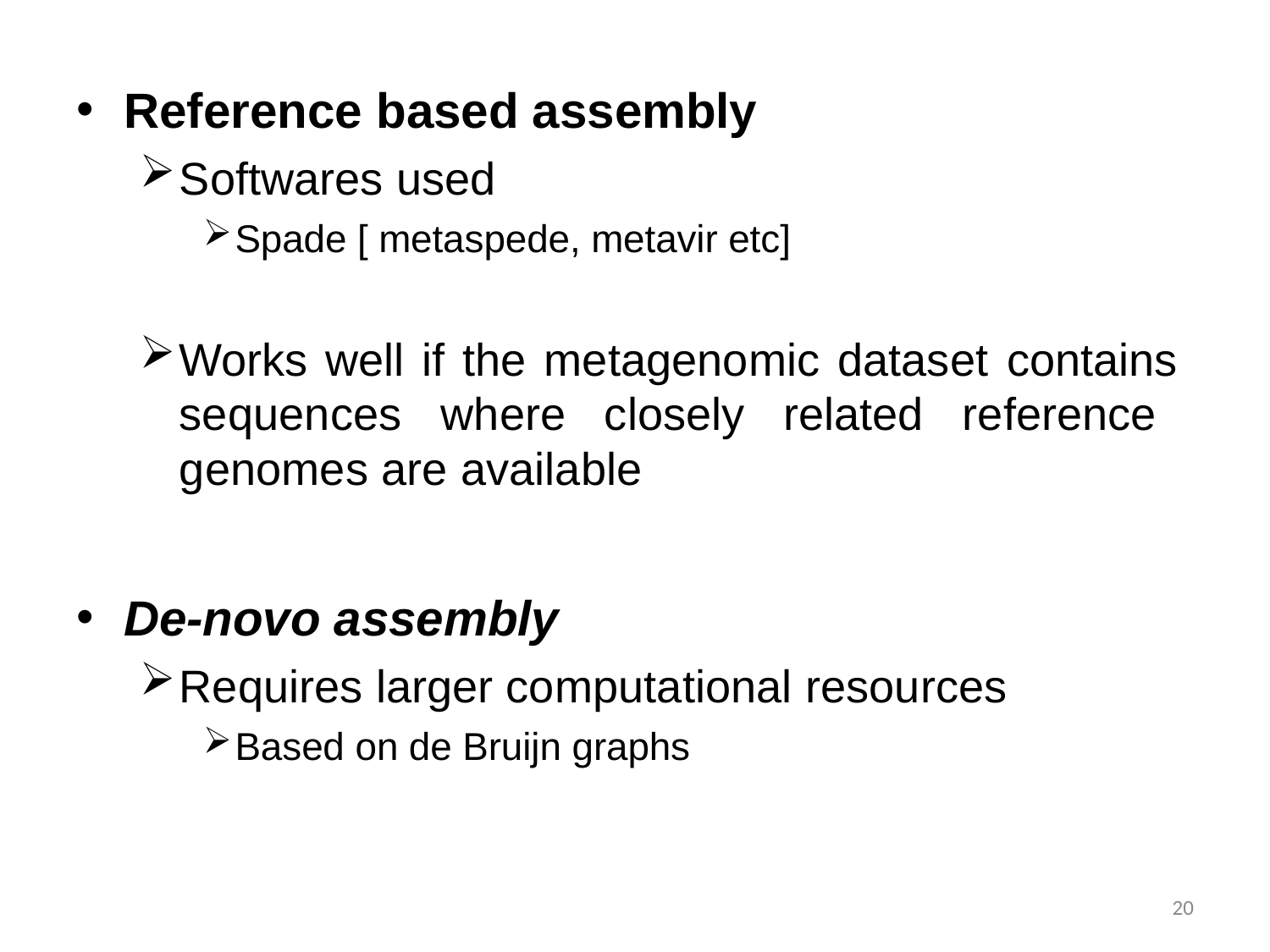

Reference based assembly
Softwares used
Spade [ metaspede, metavir etc]

Works well if the metagenomic dataset contains  sequences where closely related reference  genomes are available

De-novo assembly
Requires larger computational resources
Based on de Bruijn graphs
20